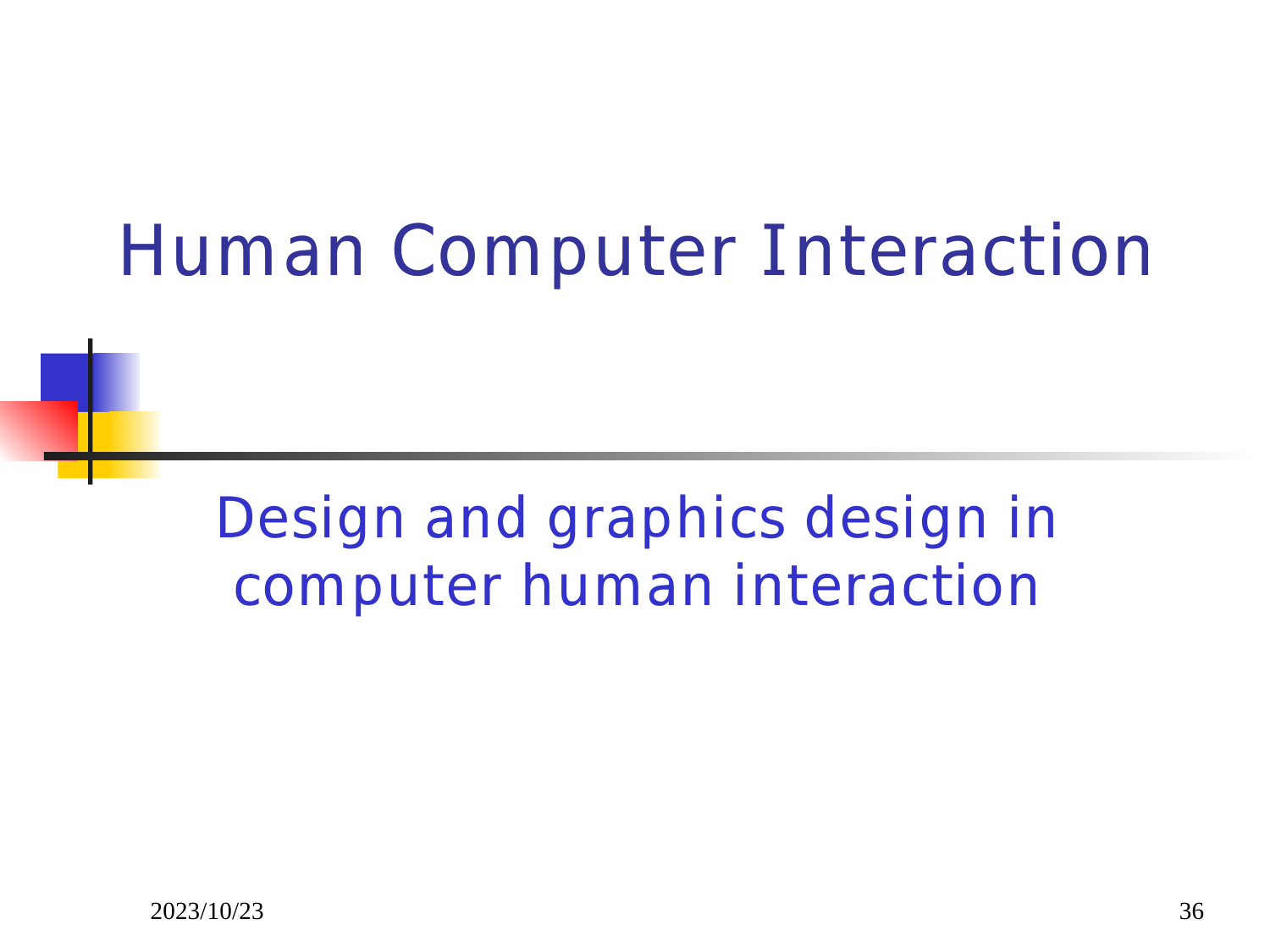

# Human Computer Interaction

Design and graphics design in computer human interaction

2023/10/23
36